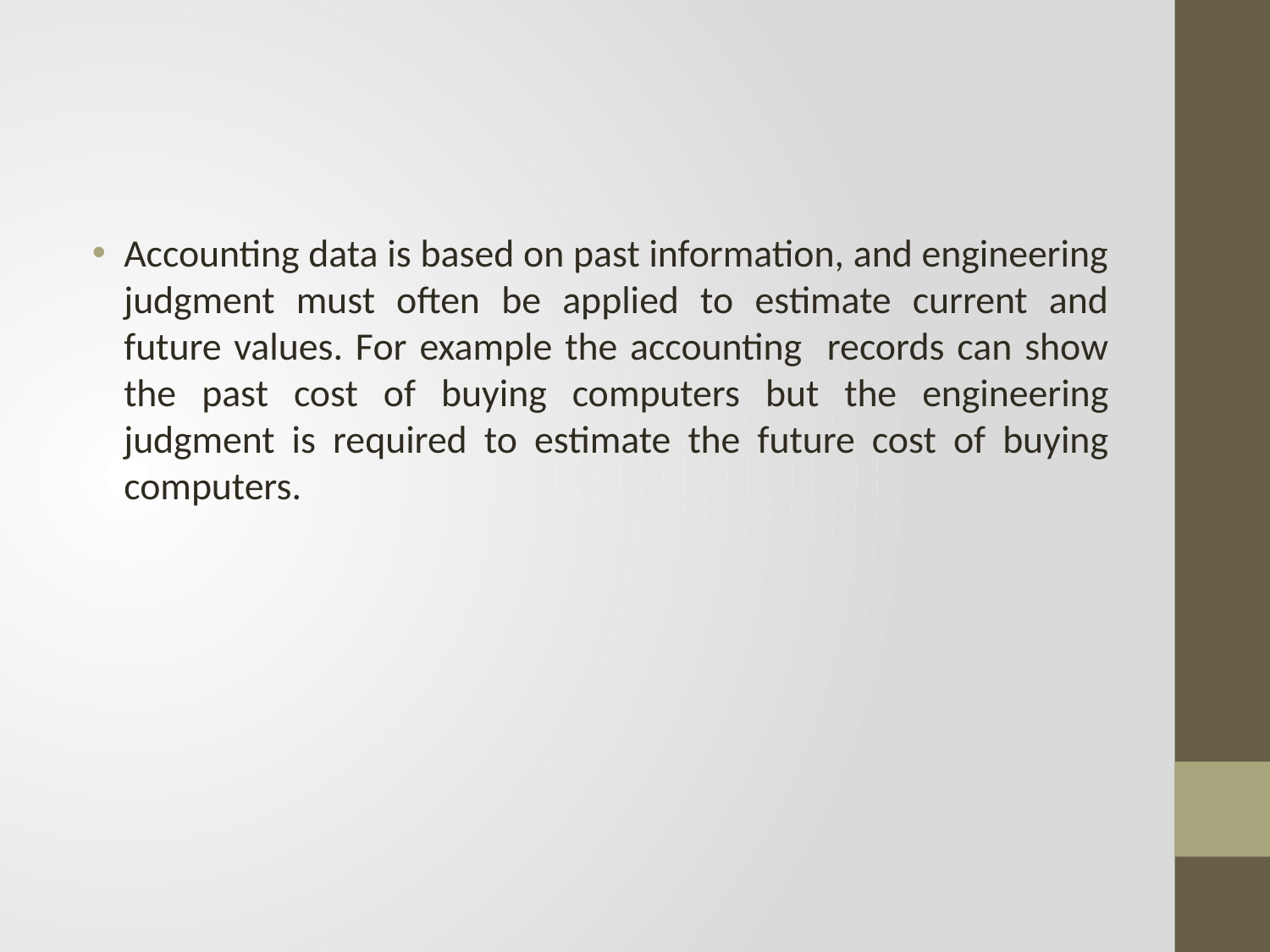

Accounting data is based on past information, and engineering judgment must often be applied to estimate current and future values. For example the accounting  records can show the past cost of buying computers but the engineering judgment is required to estimate the future cost of buying computers.